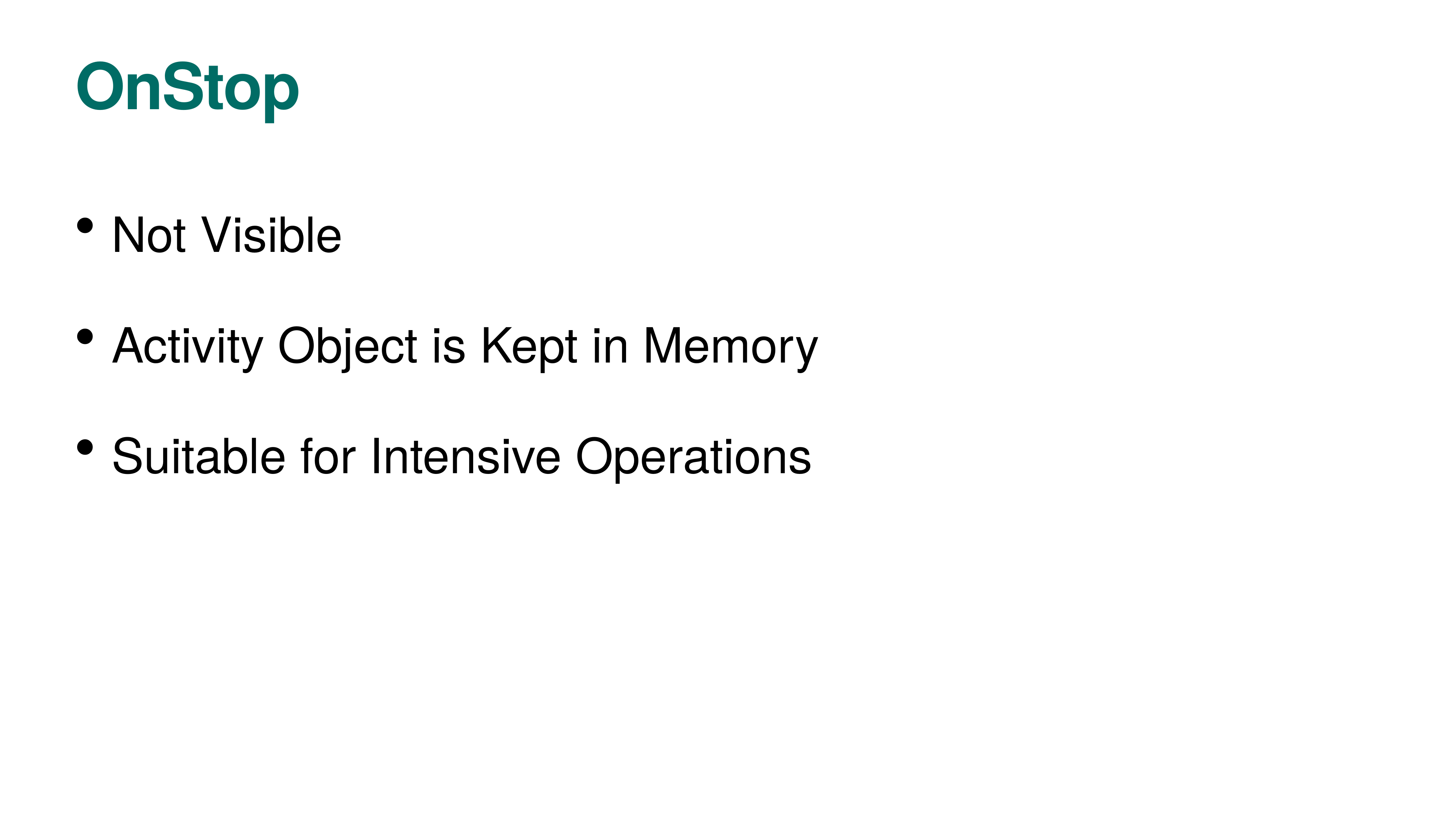

# OnStop
Not Visible
Activity Object is Kept in Memory
Suitable for Intensive Operations